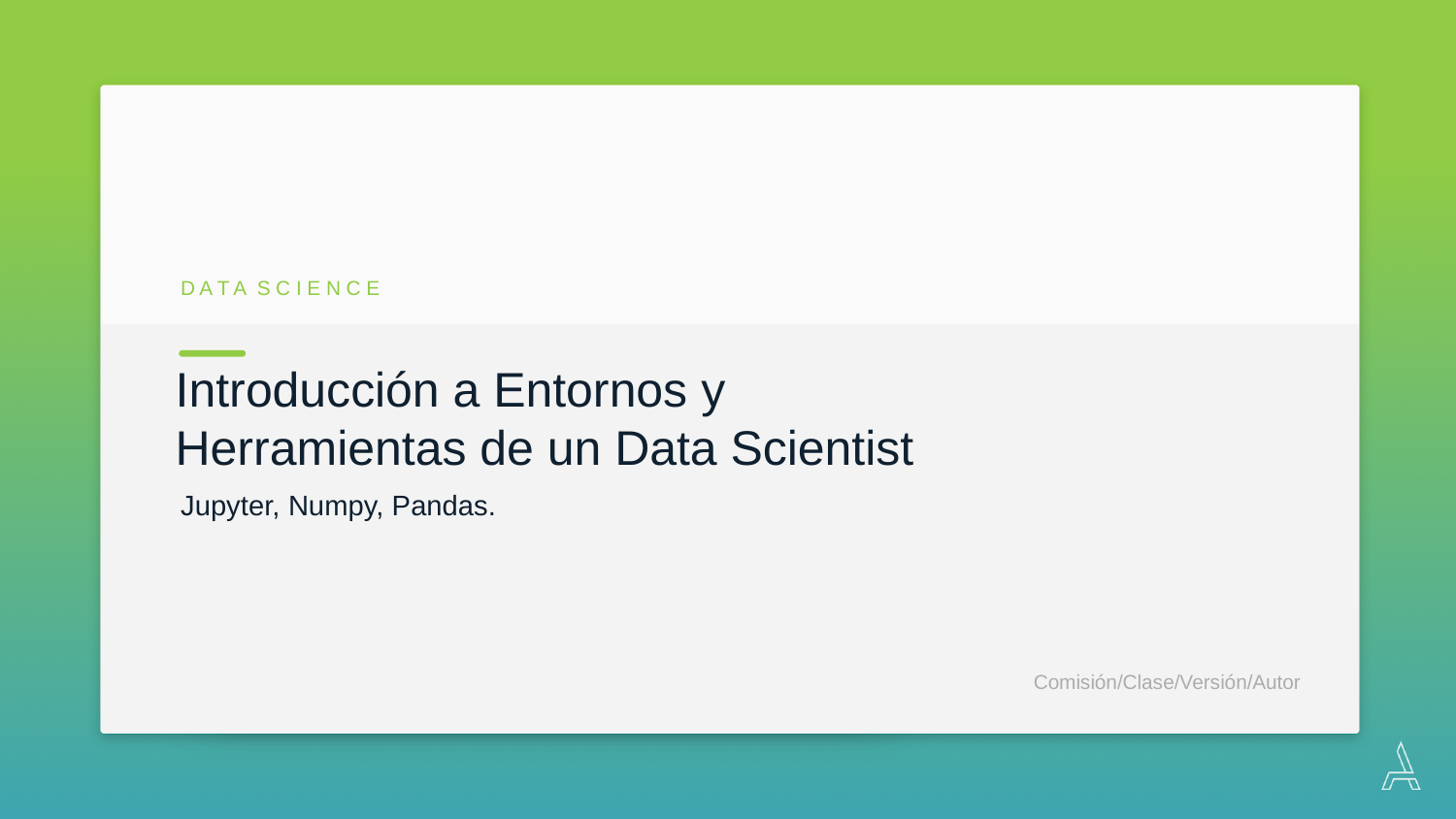

D A T A  S C I E N C E

Introducción a Entornos y Herramientas de un Data Scientist
Jupyter, Numpy, Pandas.
Comisión/Clase/Versión/Autor